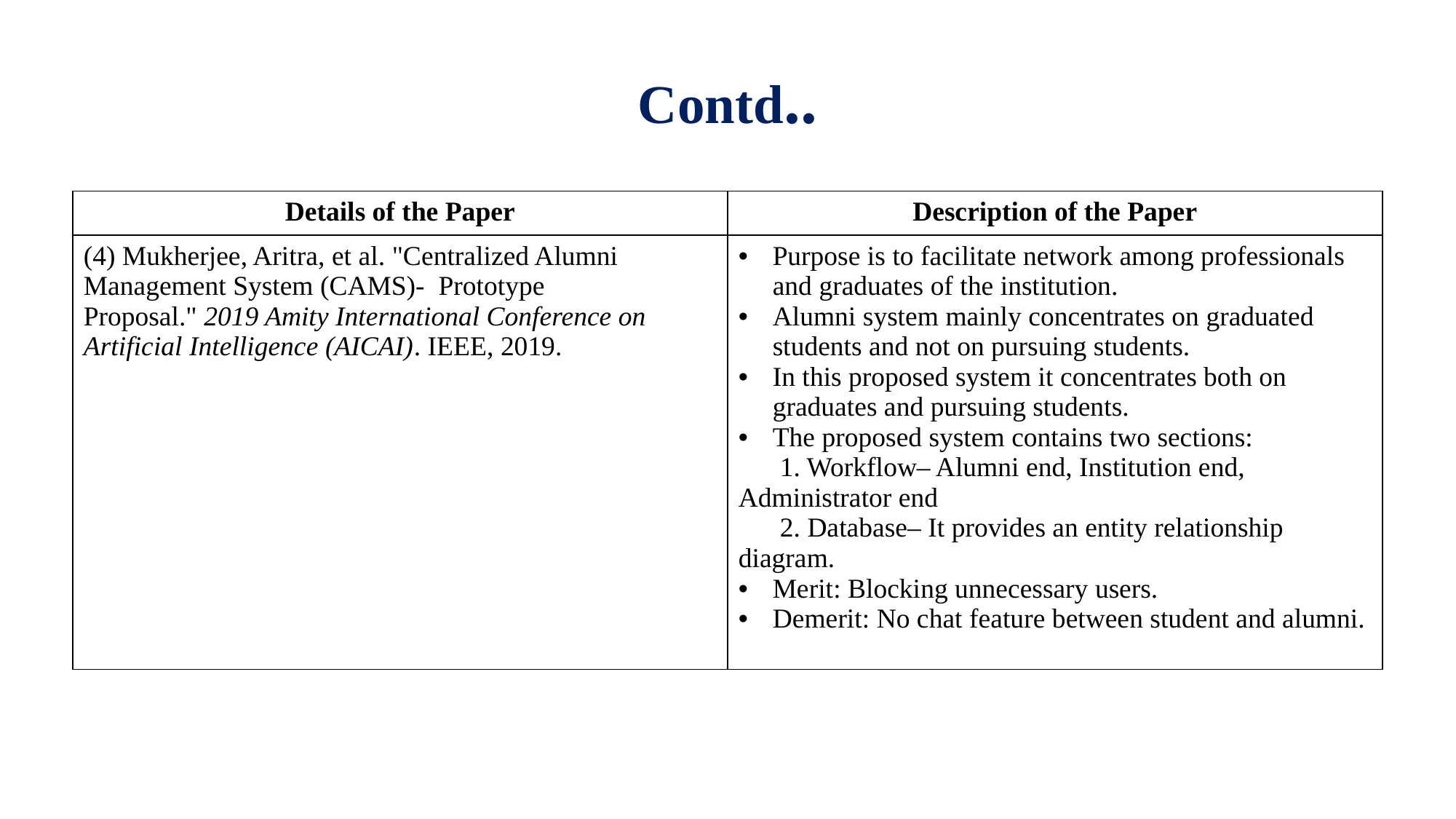

# Contd..
| Details of the Paper | Description of the Paper |
| --- | --- |
| (4) Mukherjee, Aritra, et al. "Centralized Alumni Management System (CAMS)- Prototype Proposal." 2019 Amity International Conference on Artificial Intelligence (AICAI). IEEE, 2019. | Purpose is to facilitate network among professionals and graduates of the institution. Alumni system mainly concentrates on graduated students and not on pursuing students. In this proposed system it concentrates both on graduates and pursuing students. The proposed system contains two sections: 1. Workflow– Alumni end, Institution end, Administrator end 2. Database– It provides an entity relationship diagram. Merit: Blocking unnecessary users. Demerit: No chat feature between student and alumni. |